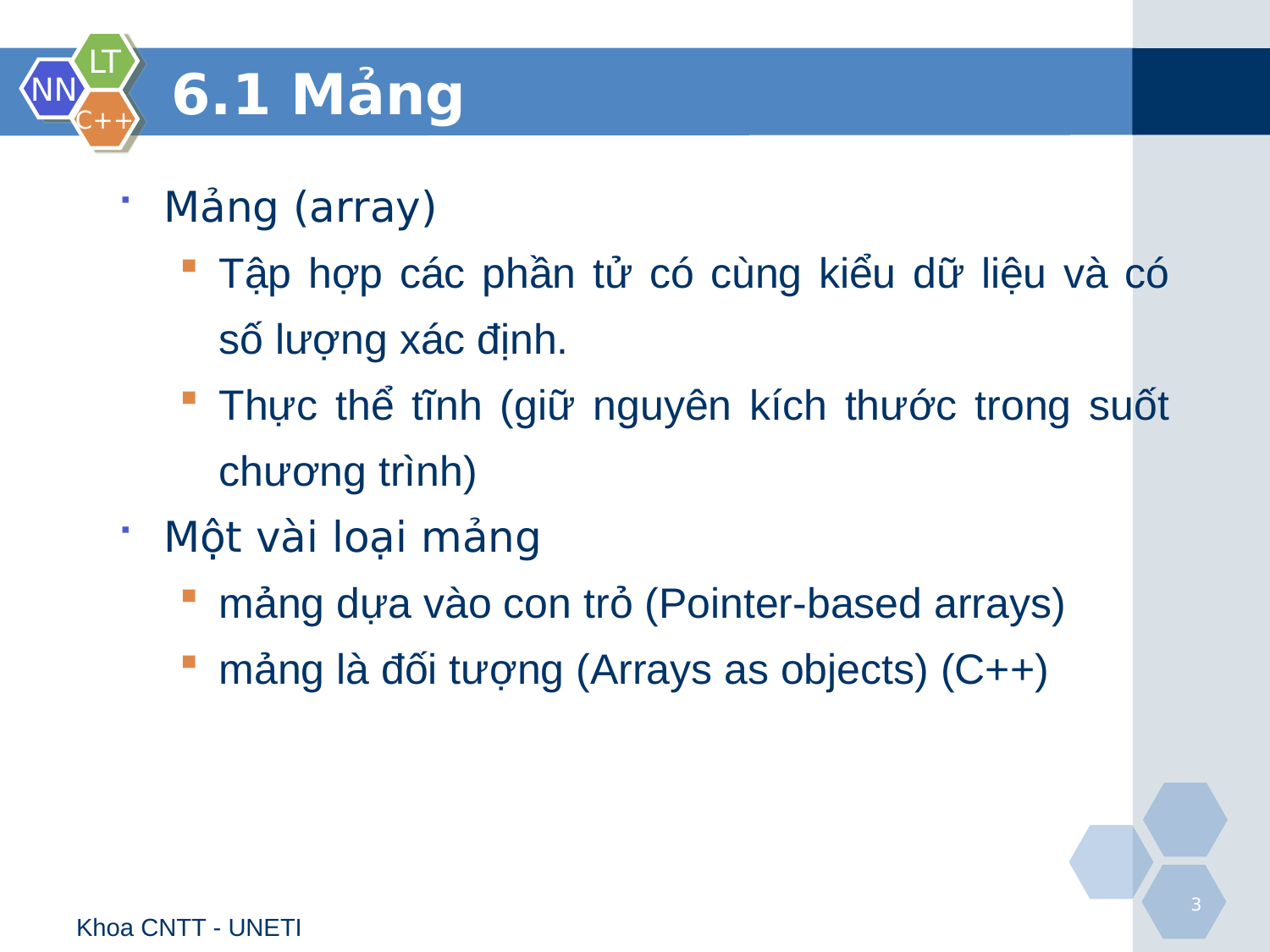

# 6.1 Mảng
Mảng (array)
Tập hợp các phần tử có cùng kiểu dữ liệu và có số lượng xác định.
Thực thể tĩnh (giữ nguyên kích thước trong suốt chương trình)
Một vài loại mảng
mảng dựa vào con trỏ (Pointer-based arrays)
mảng là đối tượng (Arrays as objects) (C++)
3
Khoa CNTT - UNETI